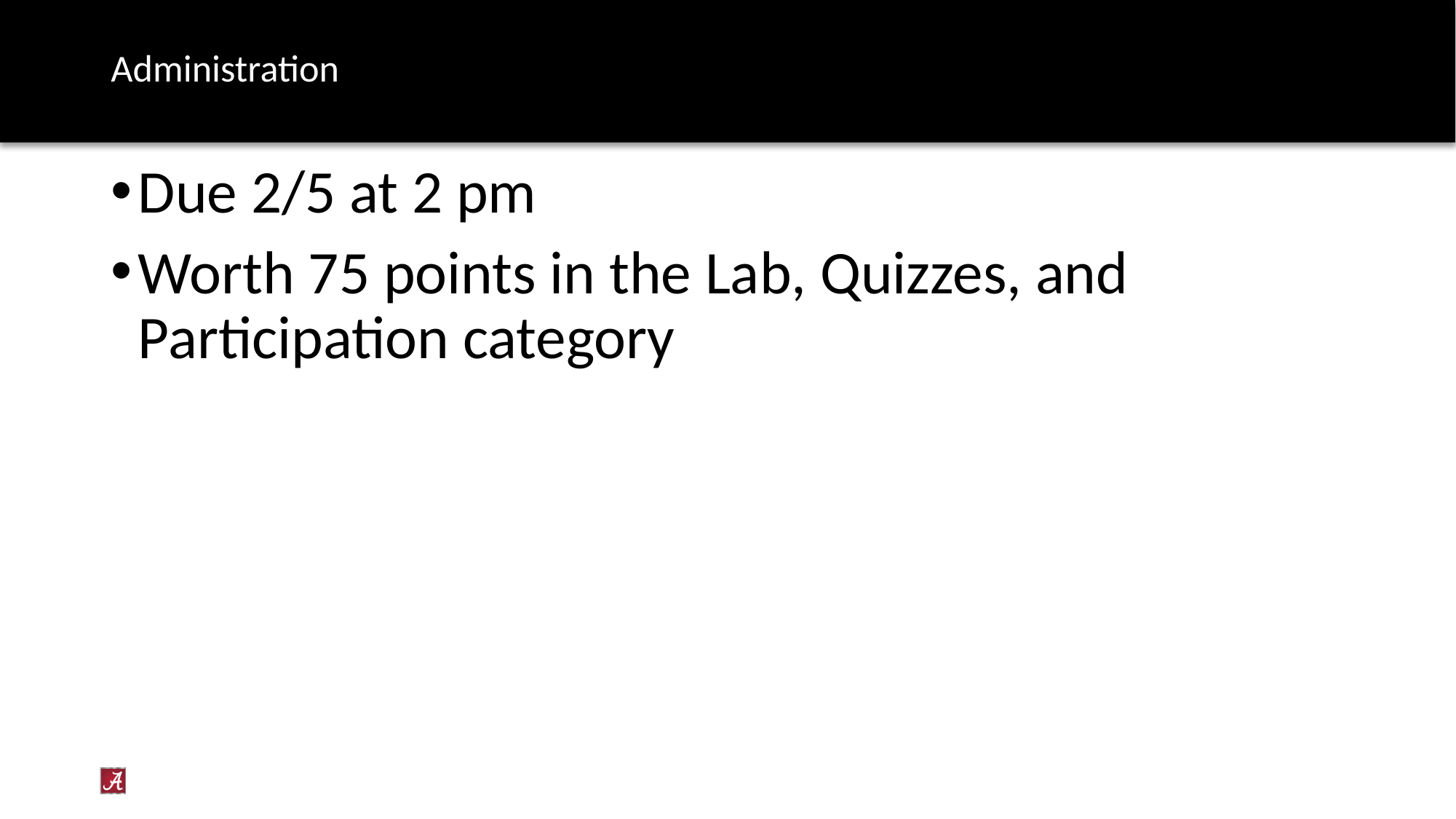

# Administration
Due 2/5 at 2 pm
Worth 75 points in the Lab, Quizzes, and Participation category